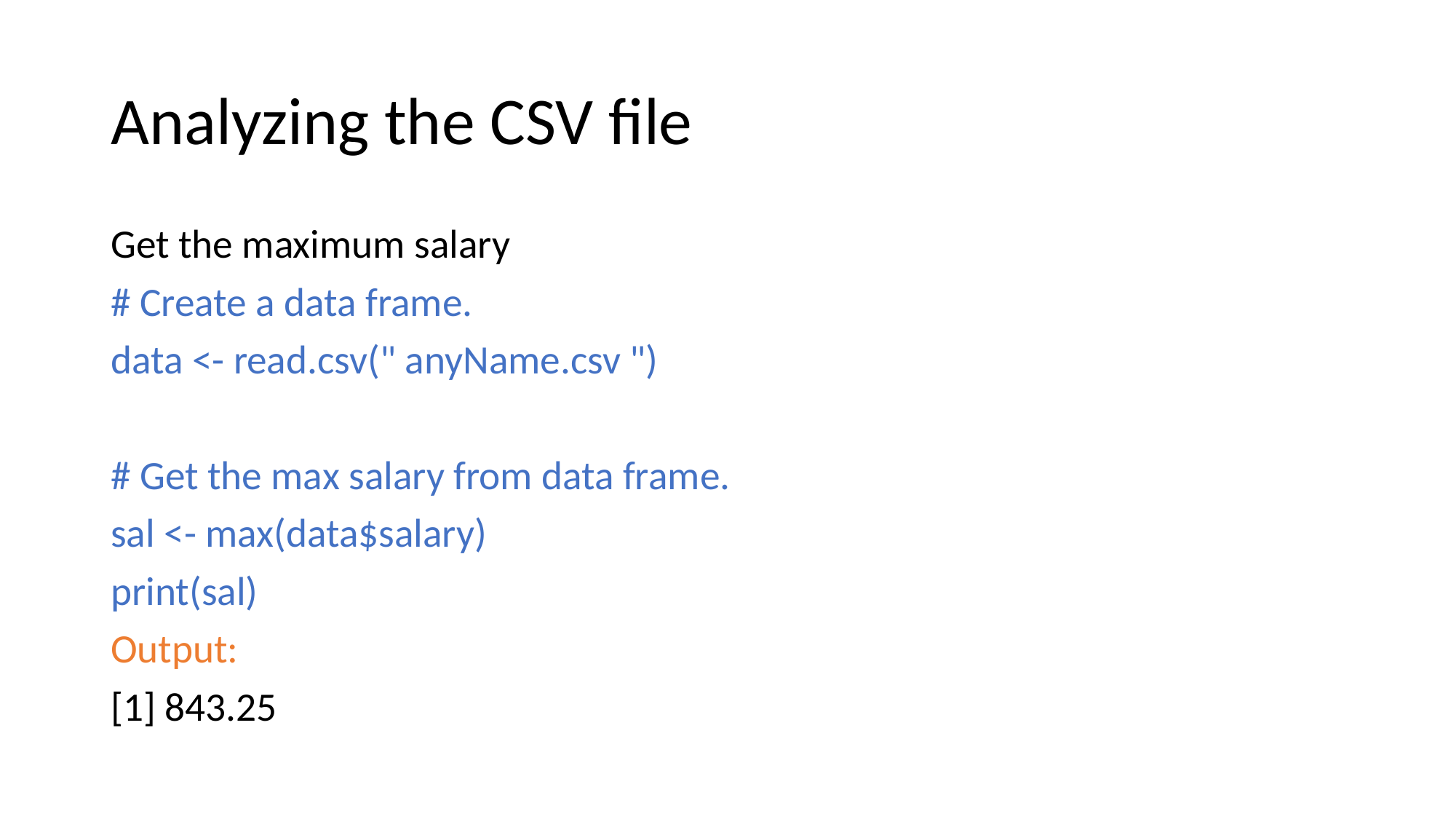

# Analyzing the CSV file
Get the maximum salary
# Create a data frame.
data <- read.csv(" anyName.csv ")

# Get the max salary from data frame.
sal <- max(data$salary)
print(sal)
Output:
[1] 843.25